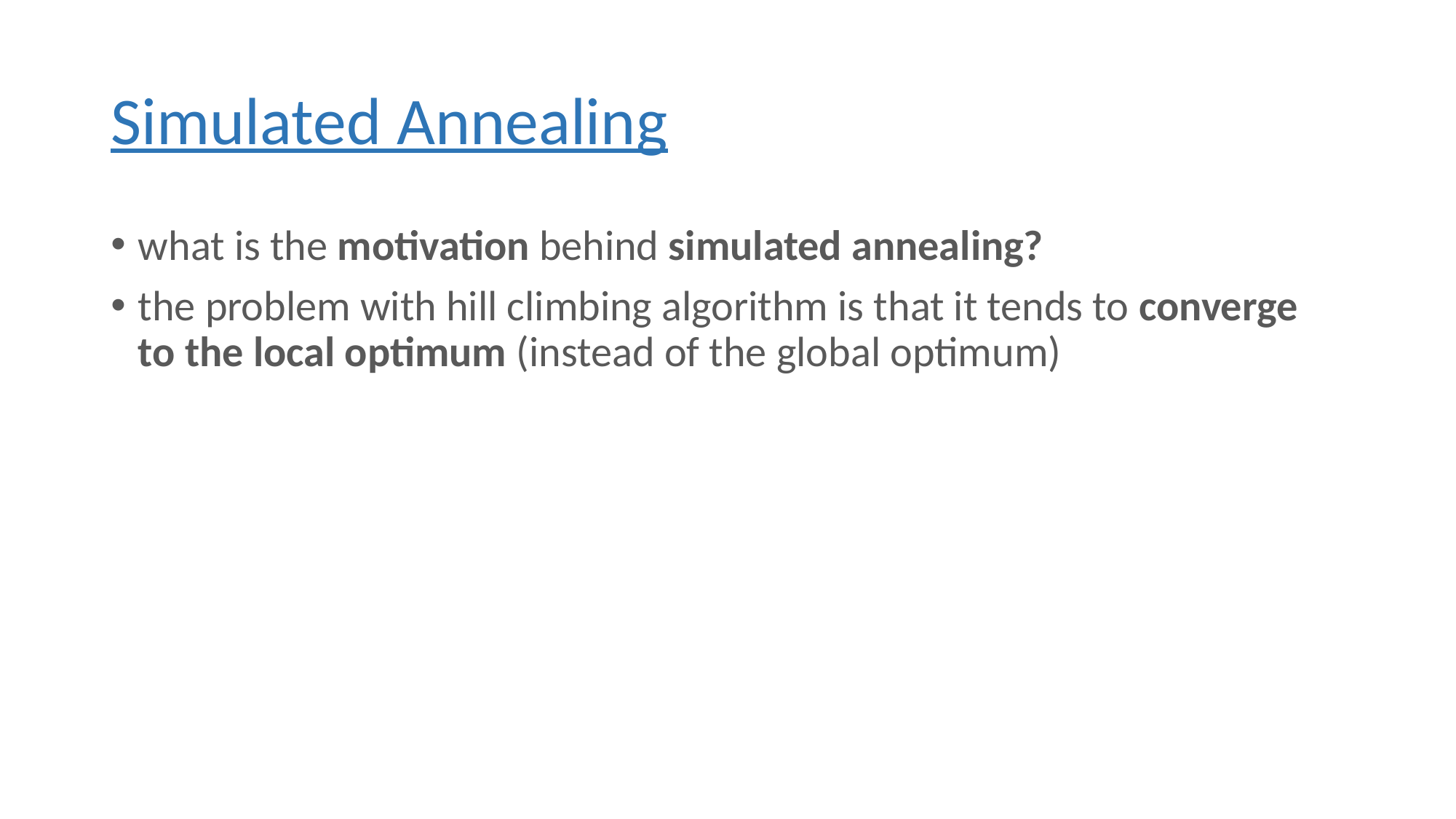

# Simulated Annealing
what is the motivation behind simulated annealing?
the problem with hill climbing algorithm is that it tends to converge to the local optimum (instead of the global optimum)